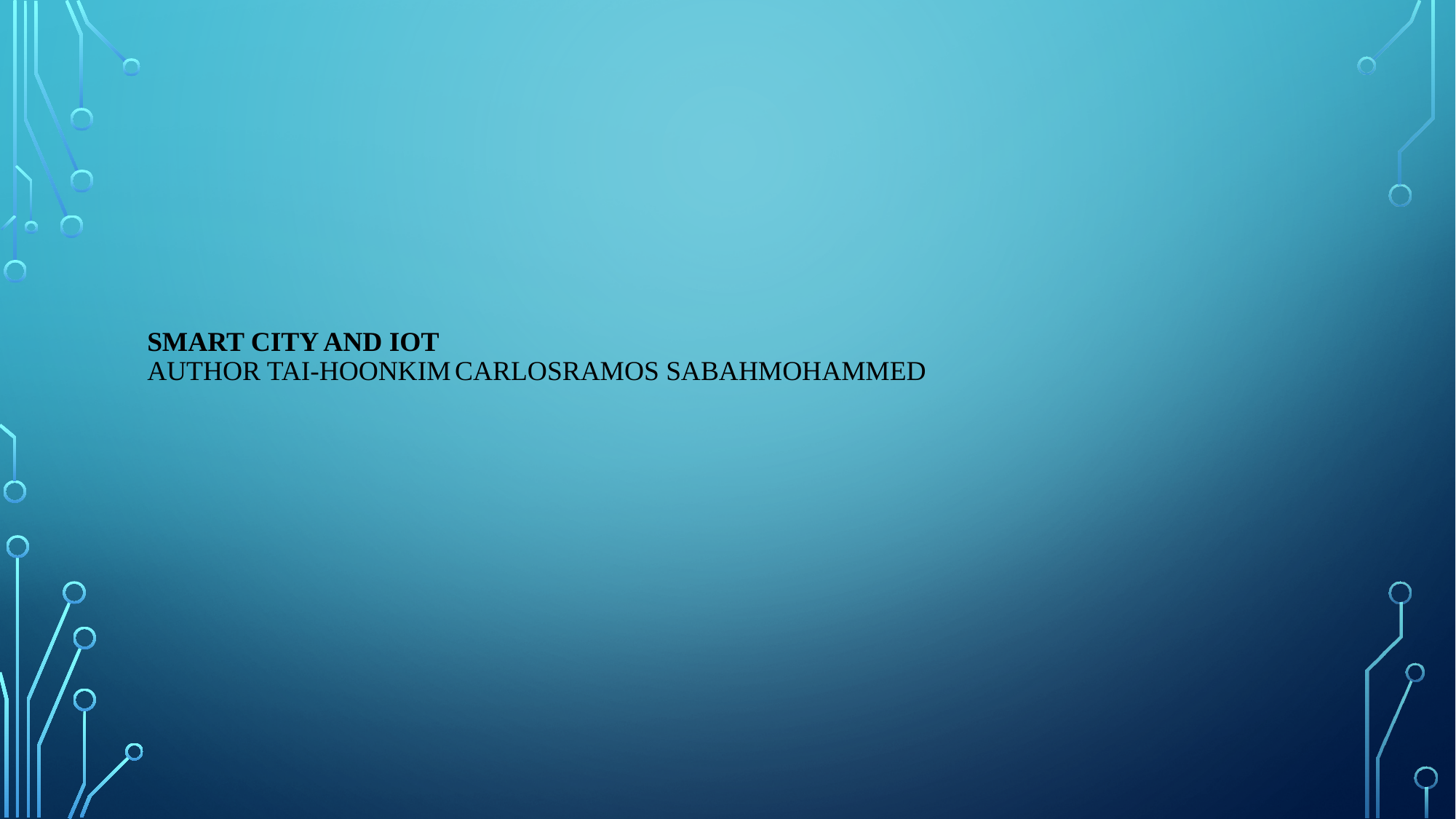

# Smart City and IoT Author Tai-hoonKim CarlosRamos SabahMohammed